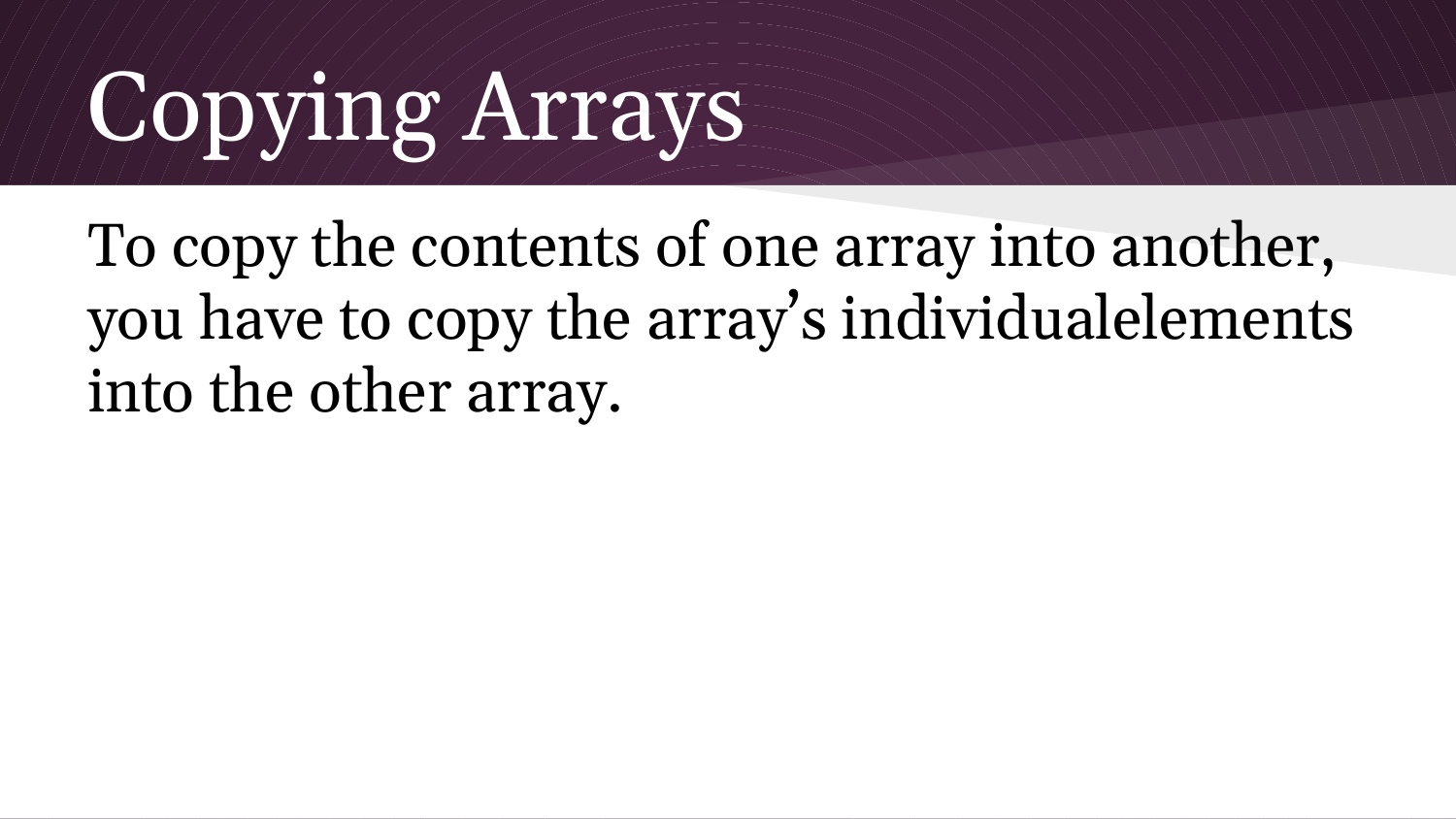

# Copying Arrays
To copy the contents of one array into another, you have to copy the array’s individualelements into the other array.